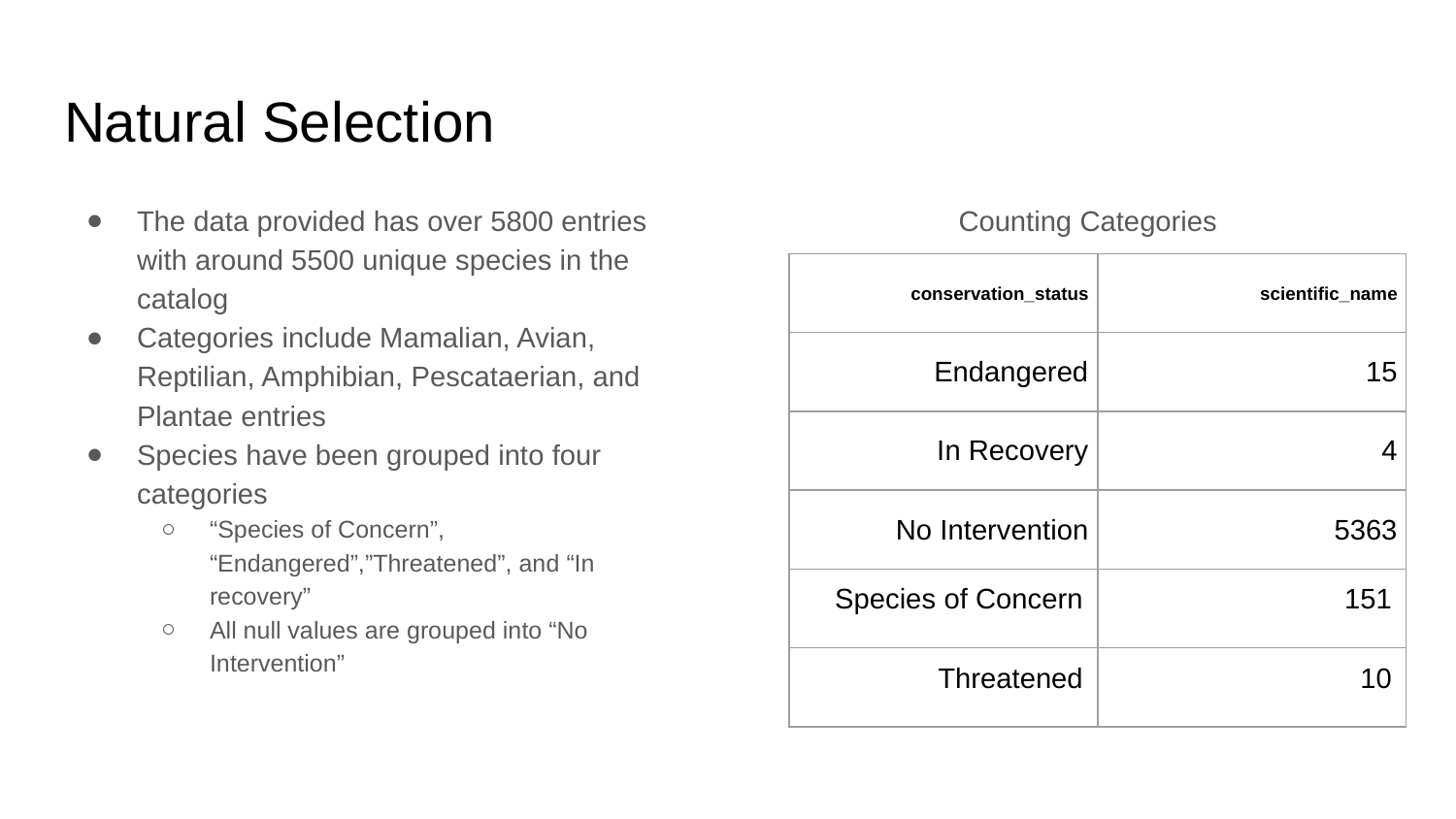

# Natural Selection
The data provided has over 5800 entries with around 5500 unique species in the catalog
Categories include Mamalian, Avian, Reptilian, Amphibian, Pescataerian, and Plantae entries
Species have been grouped into four categories
“Species of Concern”, “Endangered”,”Threatened”, and “In recovery”
All null values are grouped into “No Intervention”

Counting Categories

| conservation\_status | scientific\_name |
| --- | --- |
| Endangered | 15 |
| In Recovery | 4 |
| No Intervention | 5363 |
| Species of Concern | 151 |
| Threatened | 10 |